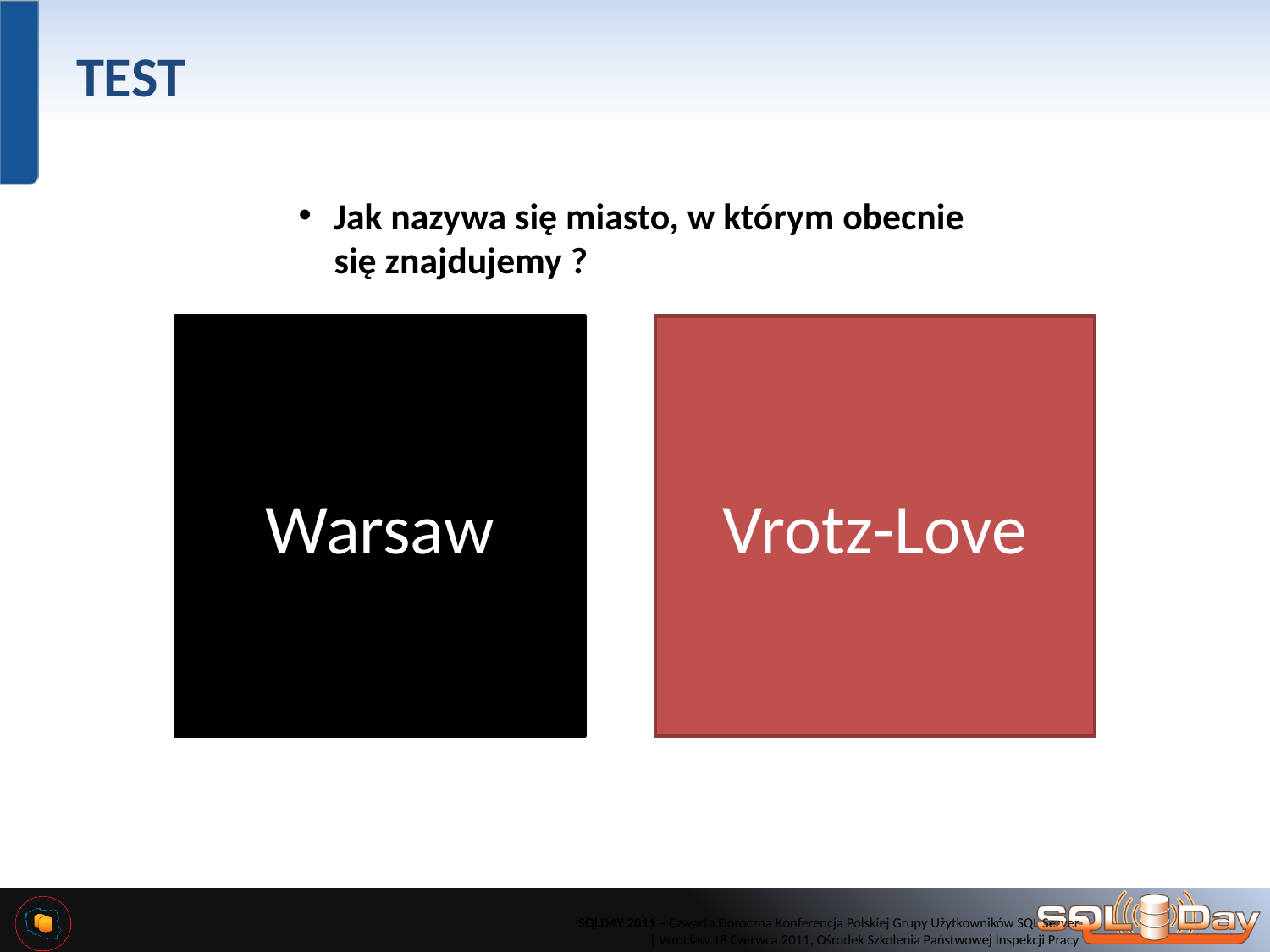

# TEST
Jak nazywa się miasto, w którym obecnie się znajdujemy ?

Warsaw
Vrotz-Love
SQLDAY 2011 – Czwarta Doroczna Konferencja Polskiej Grupy Użytkowników SQL Server
 | Wrocław 18 Czerwca 2011, Ośrodek Szkolenia Państwowej Inspekcji Pracy